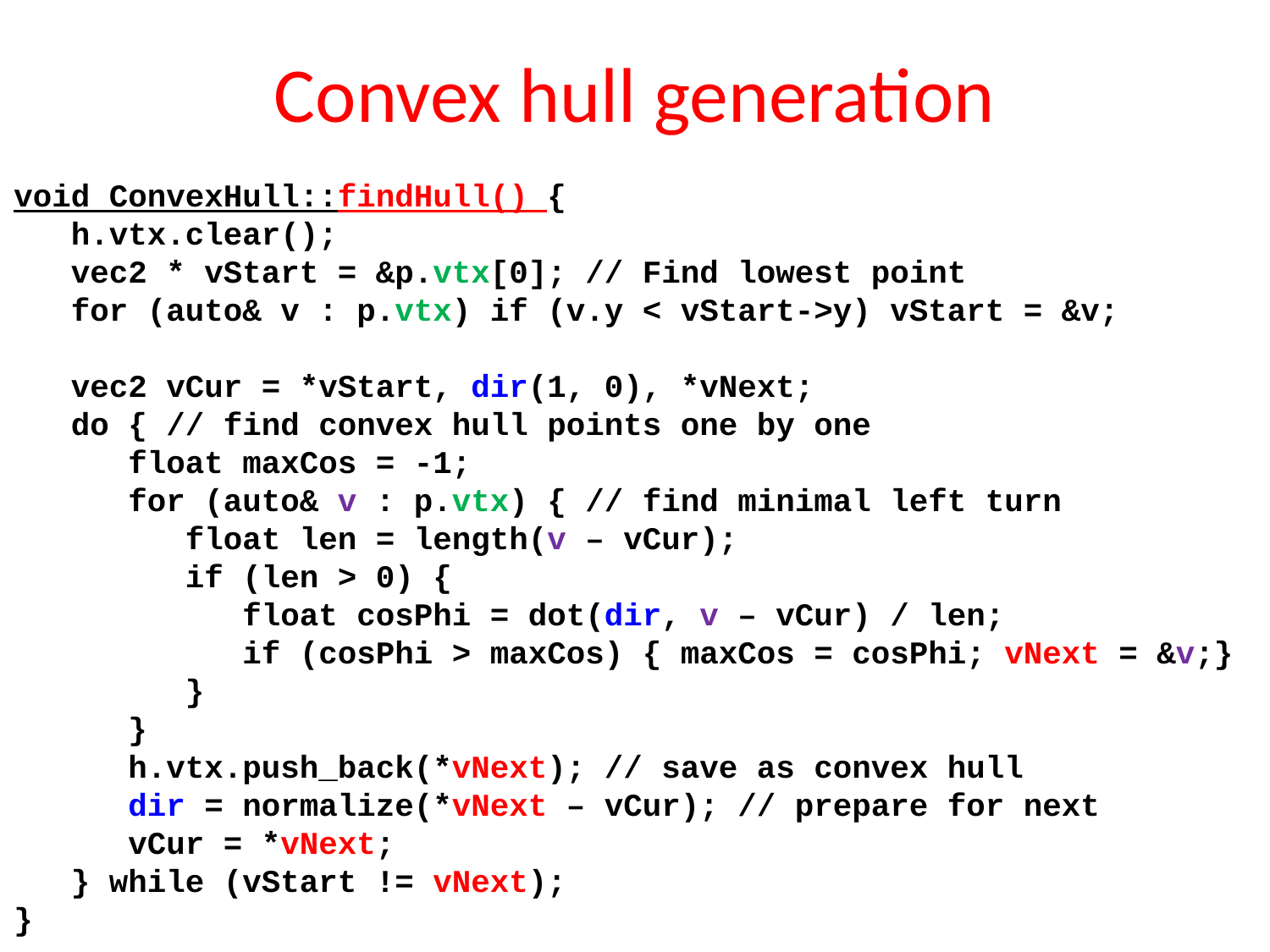

# Convex hull generation
void ConvexHull::findHull() {
   h.vtx.clear();
   vec2 * vStart = &p.vtx[0]; // Find lowest point
   for (auto& v : p.vtx) if (v.y < vStart->y) vStart = &v;

   vec2 vCur = *vStart, dir(1, 0), *vNext;
   do { // find convex hull points one by one
      float maxCos = -1;
      for (auto& v : p.vtx) { // find minimal left turn
         float len = length(v – vCur);
         if (len > 0) {
            float cosPhi = dot(dir, v – vCur) / len;
            if (cosPhi > maxCos) { maxCos = cosPhi; vNext = &v;}
         }
      }
      h.vtx.push_back(*vNext); // save as convex hull
      dir = normalize(*vNext – vCur); // prepare for next
      vCur = *vNext;
   } while (vStart != vNext);
}